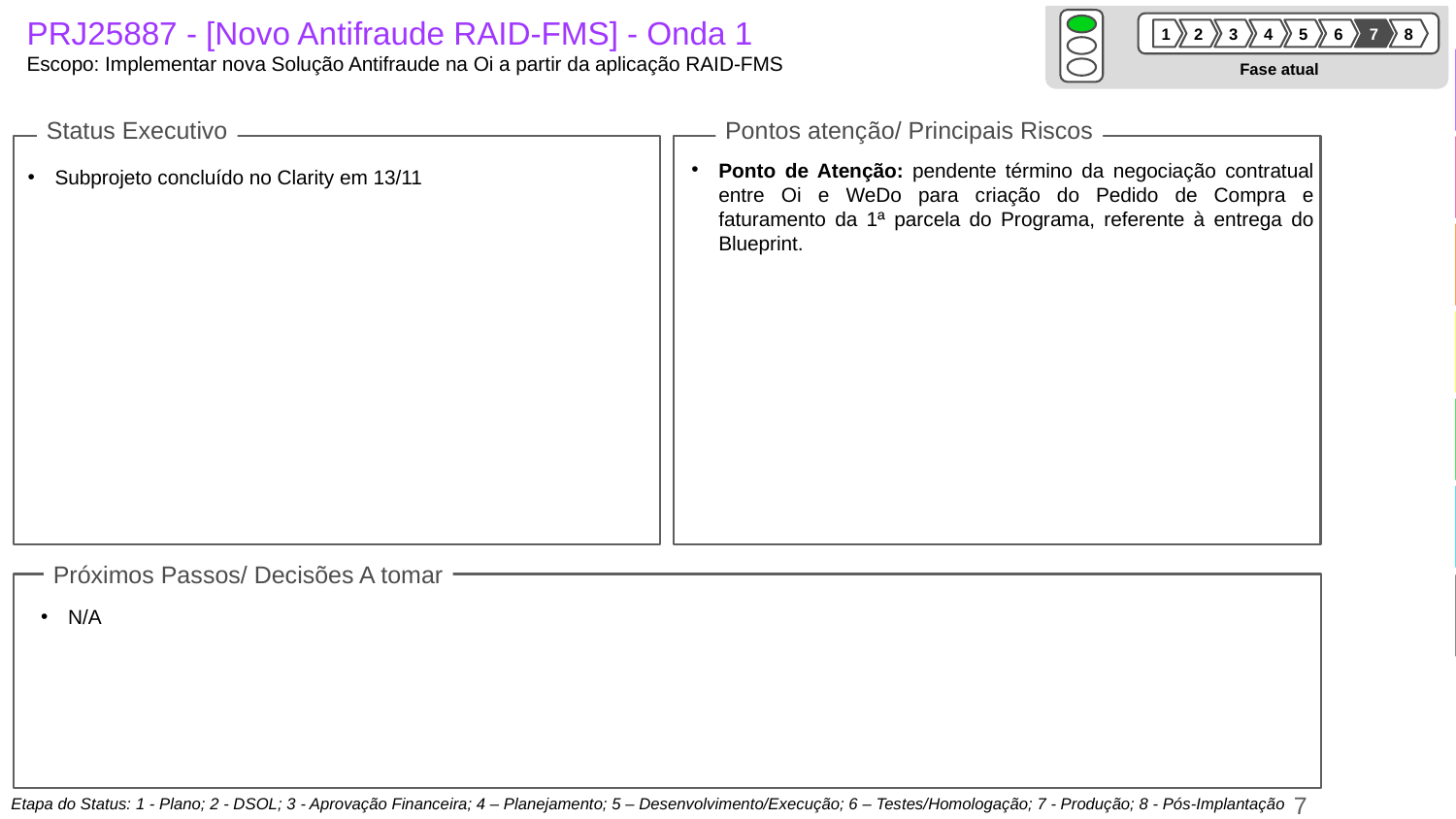

# PRJ25887 - [Novo Antifraude RAID-FMS] - Onda 1 Escopo: Implementar nova Solução Antifraude na Oi a partir da aplicação RAID-FMS

1
2
3
4
5
6
7
8

Fase atual
Status Executivo
Pontos atenção/ Principais Riscos

Ponto de Atenção: pendente término da negociação contratual entre Oi e WeDo para criação do Pedido de Compra e faturamento da 1ª parcela do Programa, referente à entrega do Blueprint.
Subprojeto concluído no Clarity em 13/11
Próximos Passos/ Decisões A tomar

N/A

7
Etapa do Status: 1 - Plano; 2 - DSOL; 3 - Aprovação Financeira; 4 – Planejamento; 5 – Desenvolvimento/Execução; 6 – Testes/Homologação; 7 - Produção; 8 - Pós-Implantação